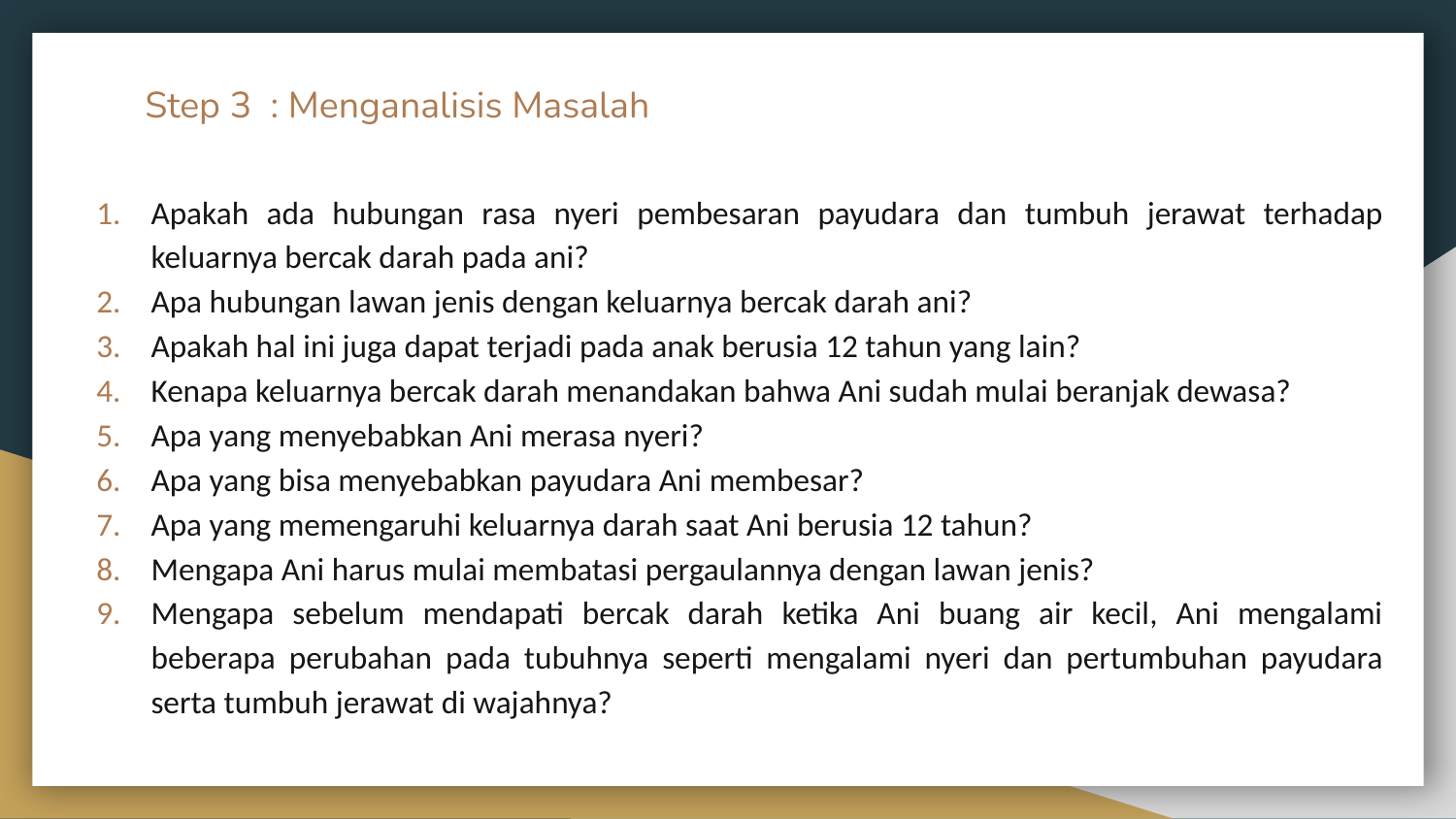

Step 3  : Menganalisis Masalah
Apakah ada hubungan rasa nyeri pembesaran payudara dan tumbuh jerawat terhadap keluarnya bercak darah pada ani?
Apa hubungan lawan jenis dengan keluarnya bercak darah ani?
Apakah hal ini juga dapat terjadi pada anak berusia 12 tahun yang lain?
Kenapa keluarnya bercak darah menandakan bahwa Ani sudah mulai beranjak dewasa?
Apa yang menyebabkan Ani merasa nyeri?
Apa yang bisa menyebabkan payudara Ani membesar?
Apa yang memengaruhi keluarnya darah saat Ani berusia 12 tahun?
Mengapa Ani harus mulai membatasi pergaulannya dengan lawan jenis?
Mengapa sebelum mendapati bercak darah ketika Ani buang air kecil, Ani mengalami beberapa perubahan pada tubuhnya seperti mengalami nyeri dan pertumbuhan payudara serta tumbuh jerawat di wajahnya?